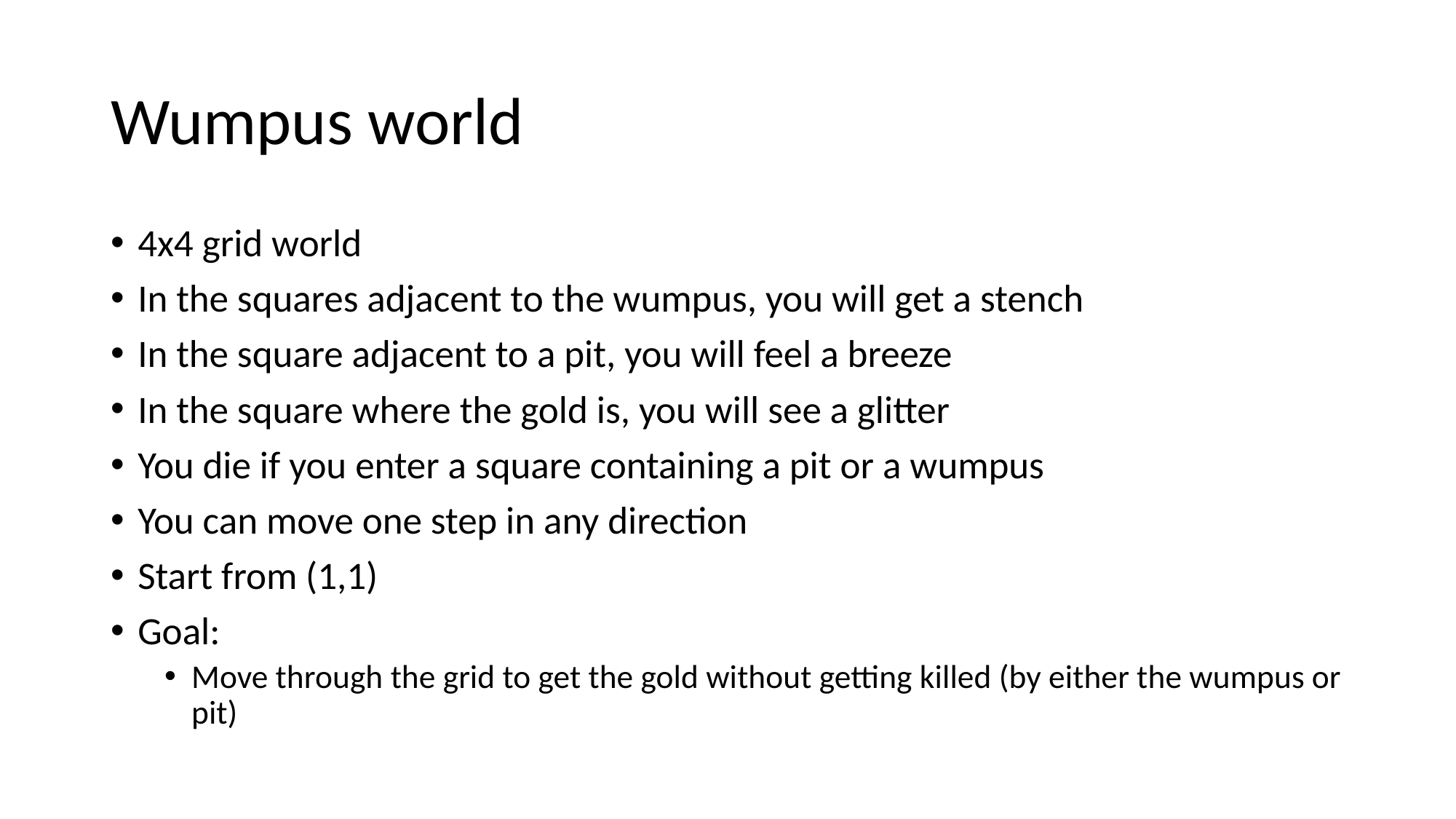

# Wumpus world
4x4 grid world
In the squares adjacent to the wumpus, you will get a stench
In the square adjacent to a pit, you will feel a breeze
In the square where the gold is, you will see a glitter
You die if you enter a square containing a pit or a wumpus
You can move one step in any direction
Start from (1,1)
Goal:
Move through the grid to get the gold without getting killed (by either the wumpus or pit)